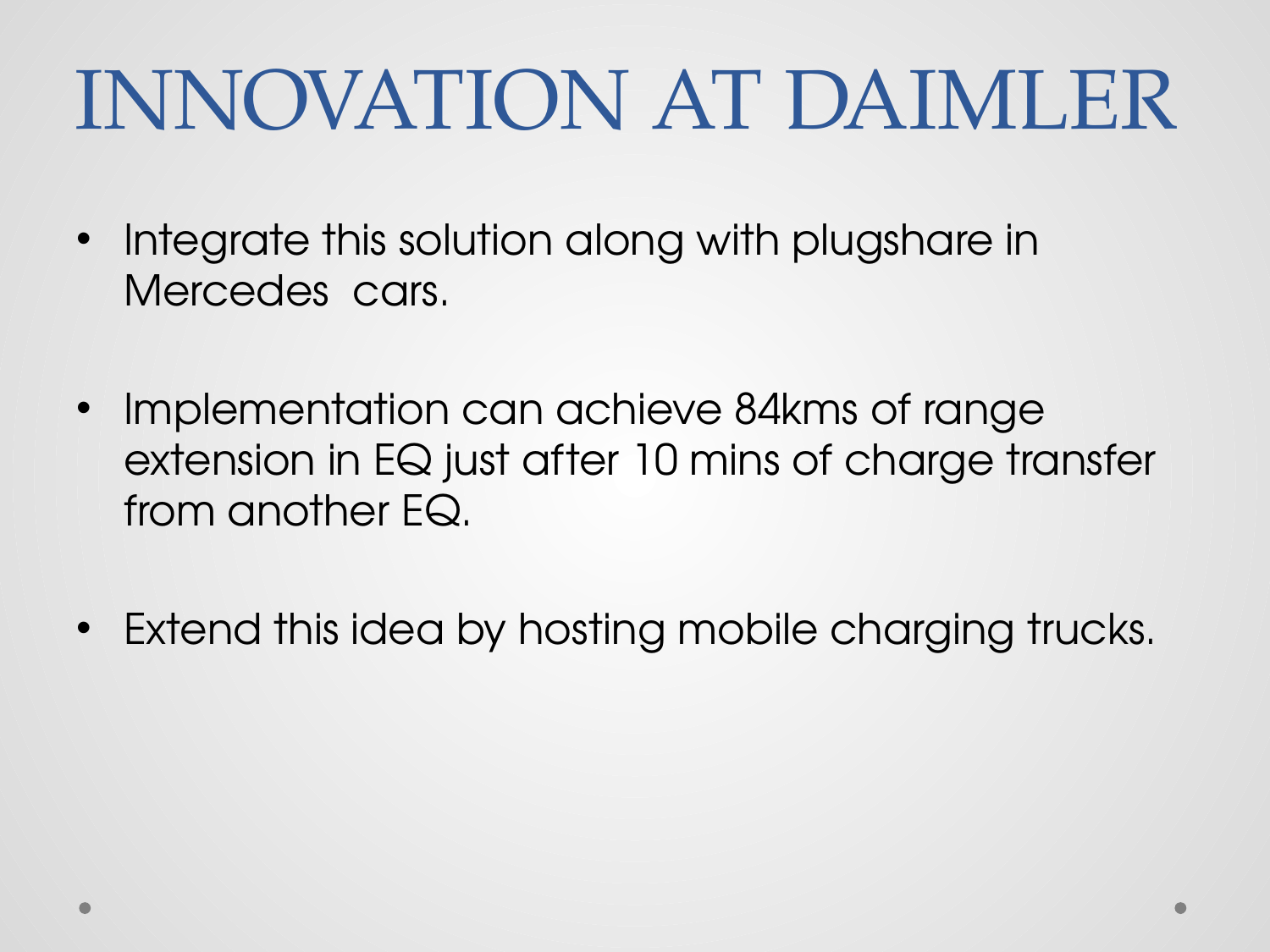

# INNOVATION AT DAIMLER
Integrate this solution along with plugshare in Mercedes  cars.

Implementation can achieve 84kms of range extension in EQ just after 10 mins of charge transfer from another EQ.

Extend this idea by hosting mobile charging trucks.